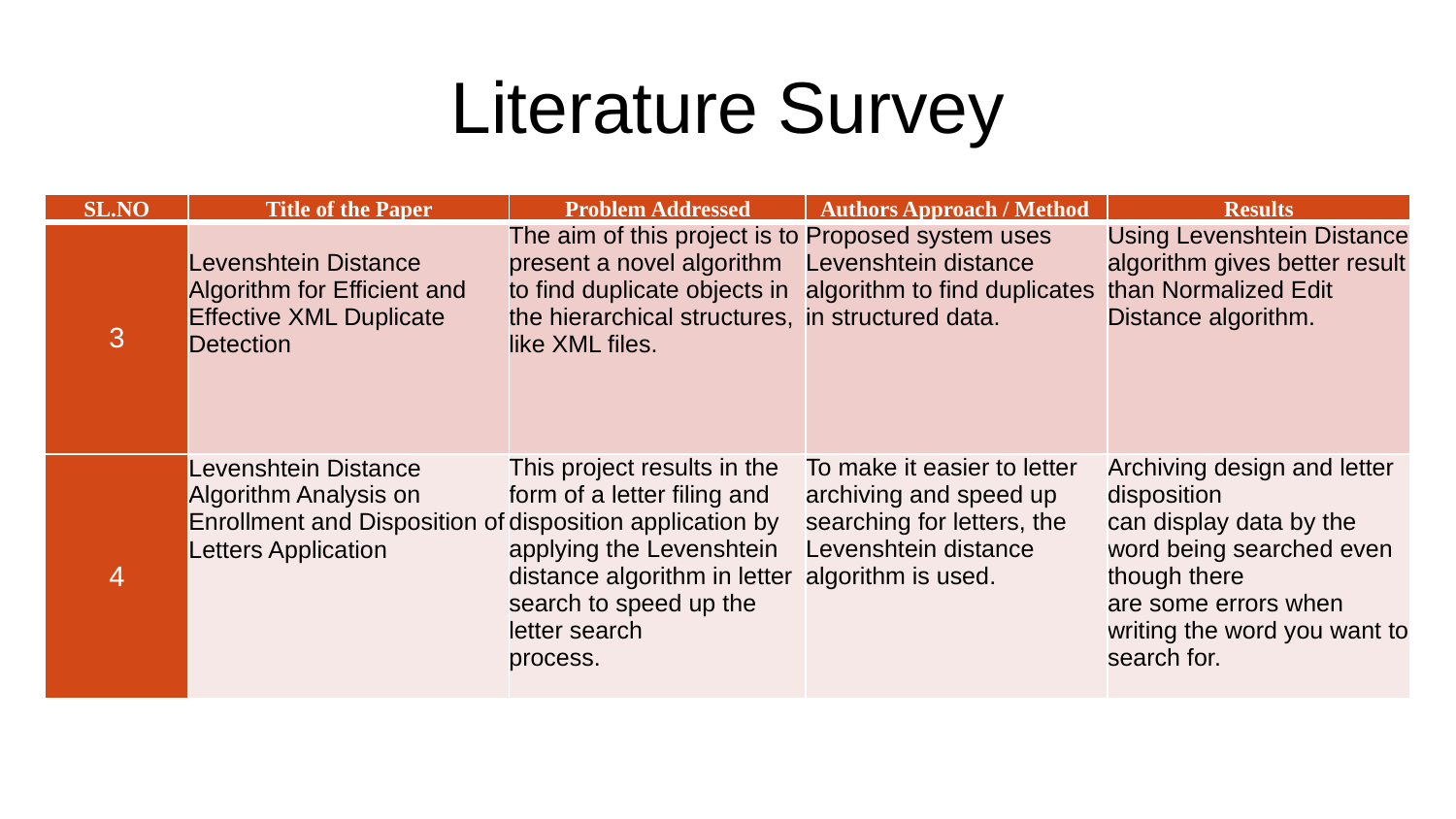

# Literature Survey
| SL.NO | Title of the Paper | Problem Addressed | Authors Approach / Method | Results |
| --- | --- | --- | --- | --- |
| 3 | Levenshtein Distance Algorithm for Efficient and Effective XML Duplicate Detection | The aim of this project is to present a novel algorithm to find duplicate objects in the hierarchical structures, like XML files. | Proposed system uses Levenshtein distance algorithm to find duplicates in structured data. | Using Levenshtein Distance algorithm gives better result than Normalized Edit Distance algorithm. |
| 4 | Levenshtein Distance Algorithm Analysis on Enrollment and Disposition of Letters Application | This project results in the form of a letter filing and disposition application by applying the Levenshtein distance algorithm in letter search to speed up the letter search process. | To make it easier to letter archiving and speed up searching for letters, the Levenshtein distance algorithm is used. | Archiving design and letter disposition can display data by the word being searched even though there are some errors when writing the word you want to search for. |